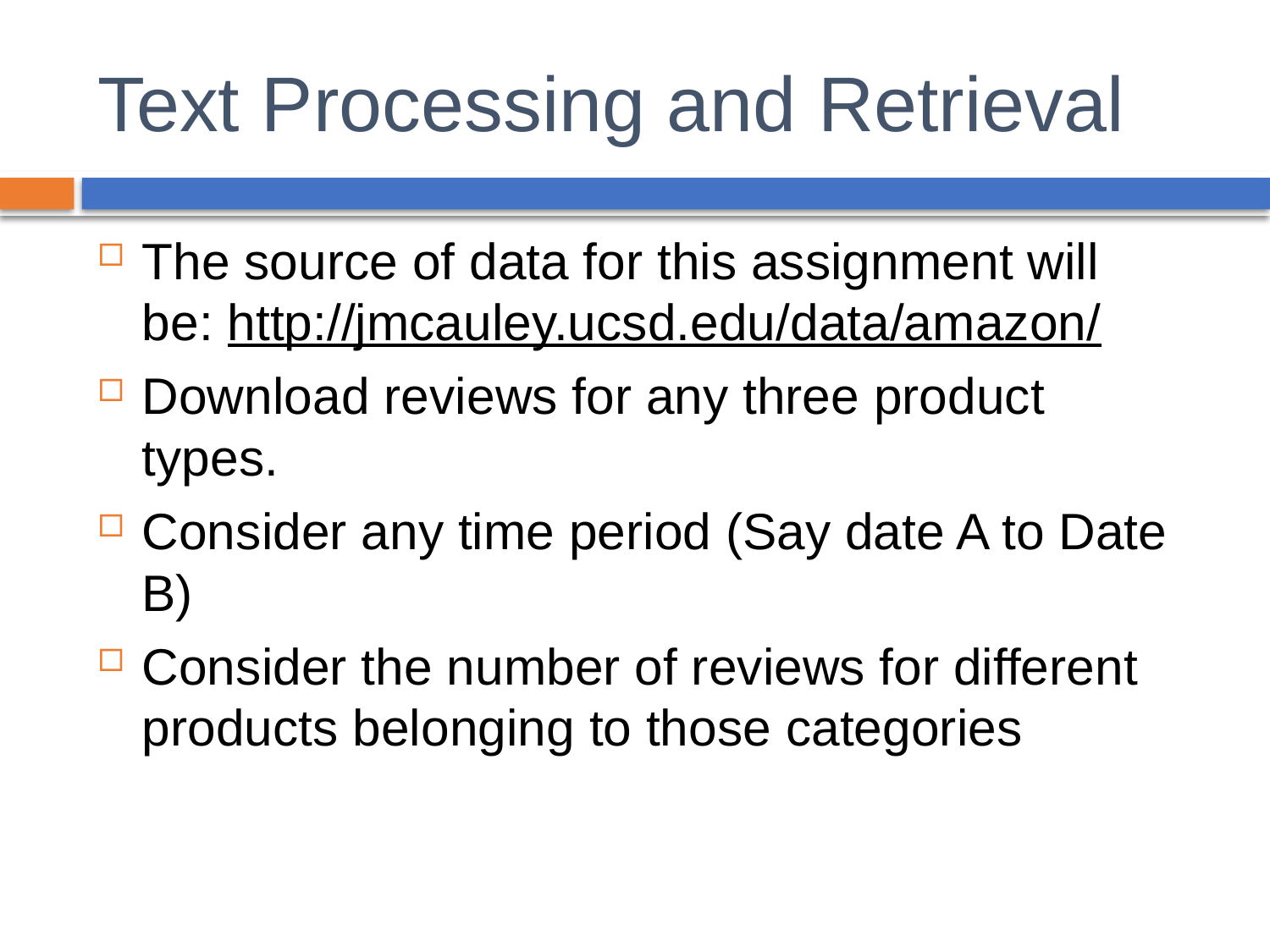

# Text Processing and Retrieval
The source of data for this assignment will be: http://jmcauley.ucsd.edu/data/amazon/
Download reviews for any three product types.
Consider any time period (Say date A to Date B)
Consider the number of reviews for different products belonging to those categories